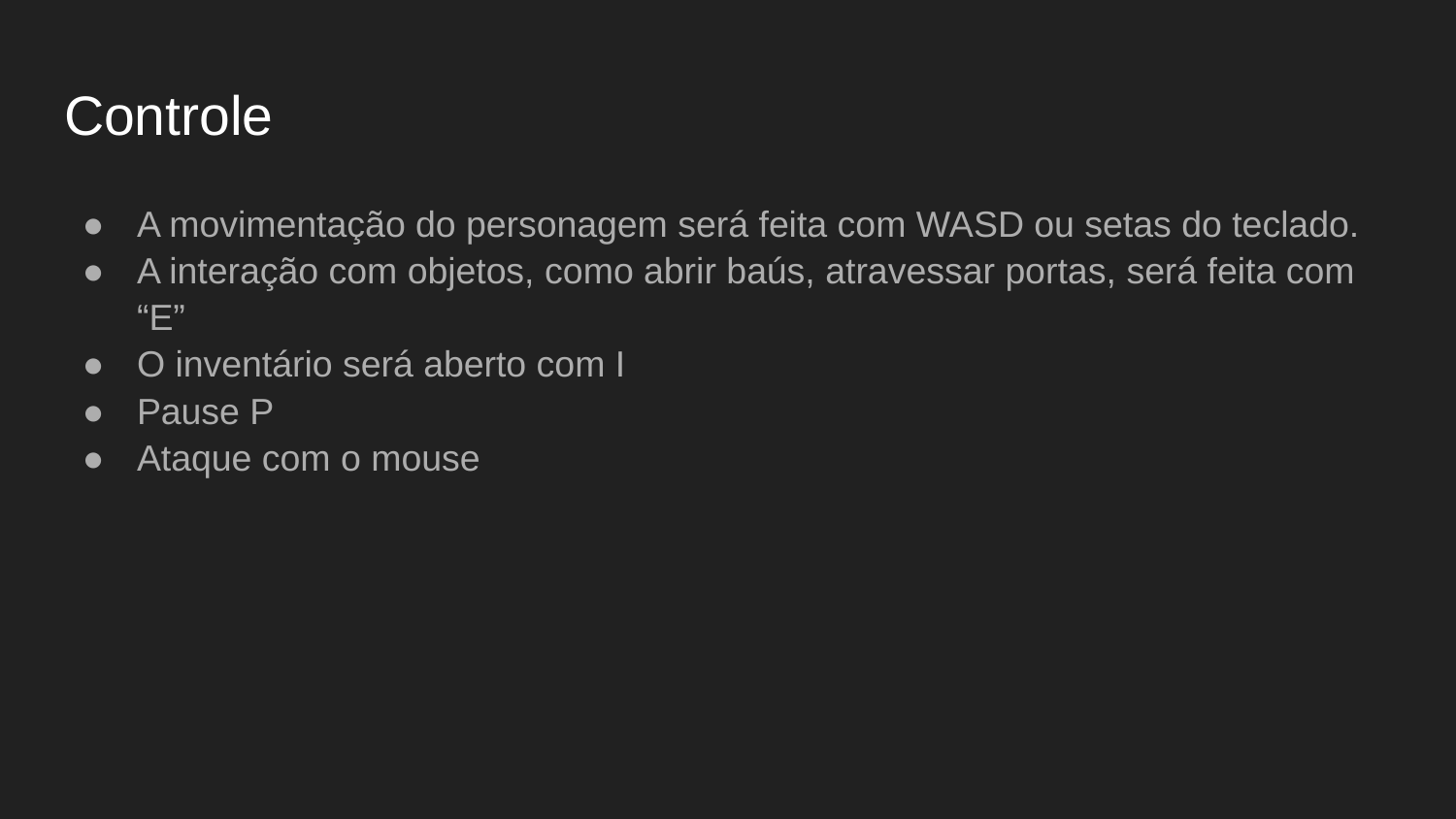

# Controle
A movimentação do personagem será feita com WASD ou setas do teclado.
A interação com objetos, como abrir baús, atravessar portas, será feita com “E”
O inventário será aberto com I
Pause P
Ataque com o mouse